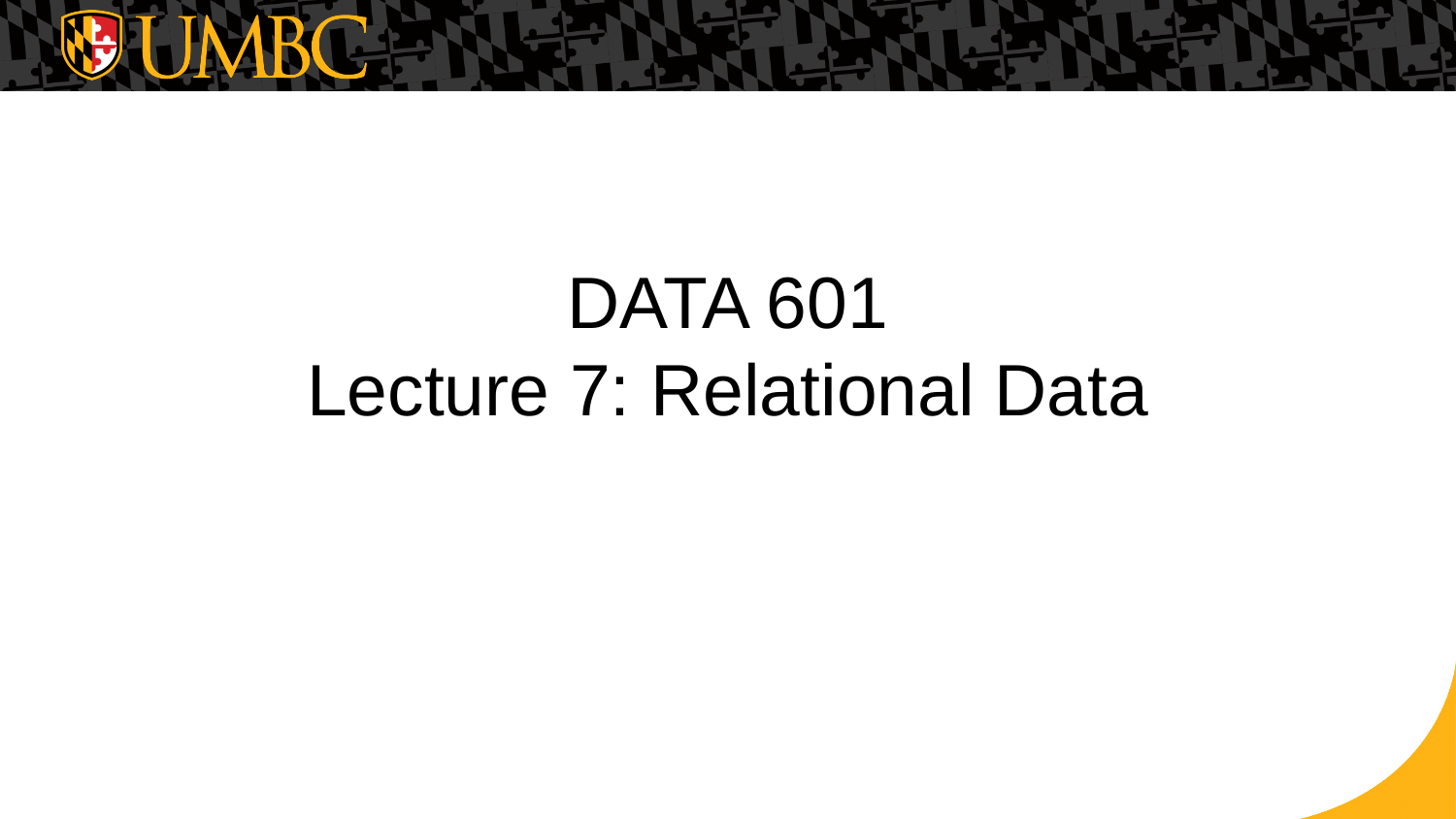

# DATA 601 Lecture 7: Relational Data